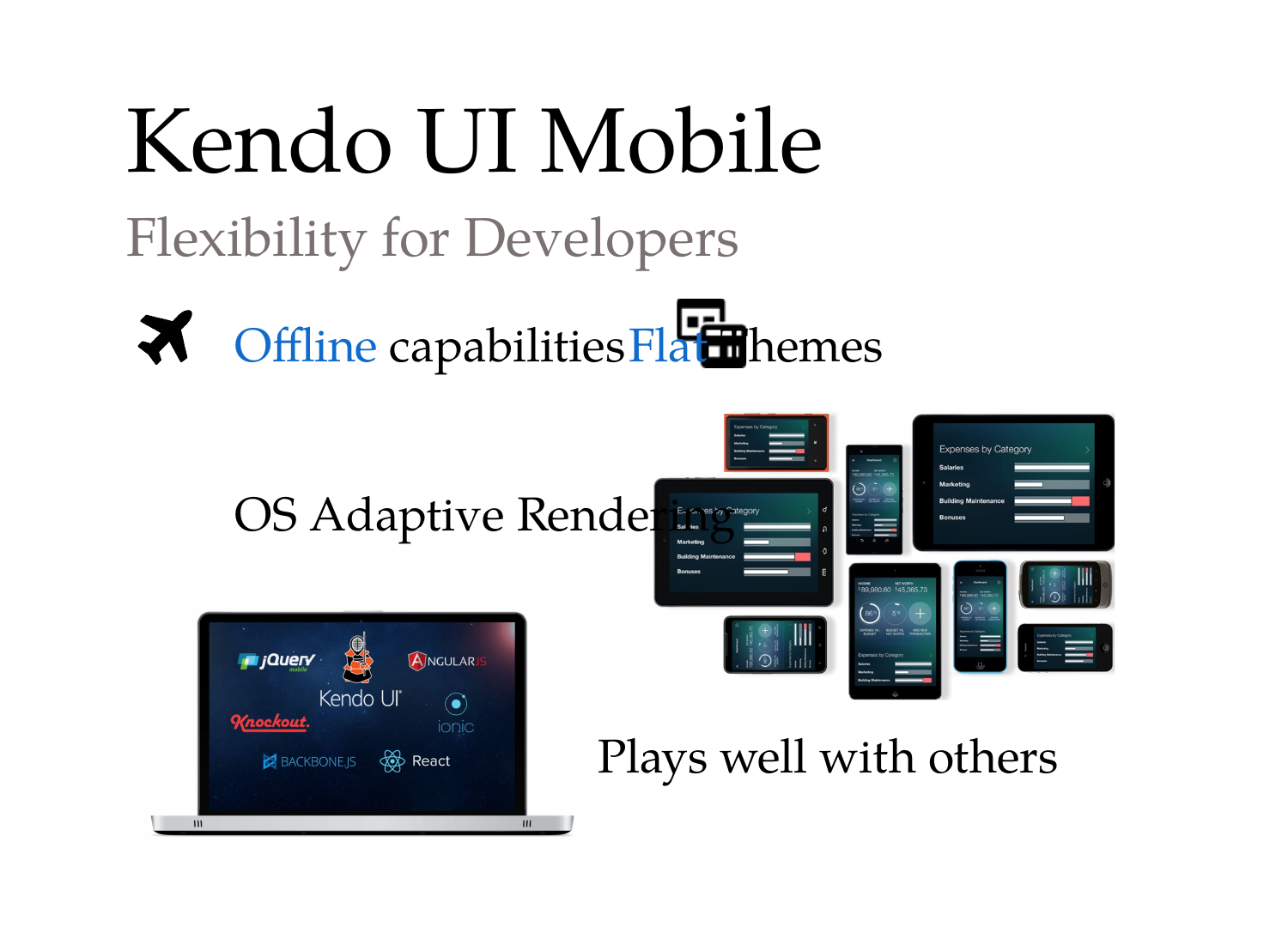

# Kendo UI Mobile
Flexibility for Developers

Offline capabilities	Flat Themes

OS Adaptive Rendering

Plays well with others